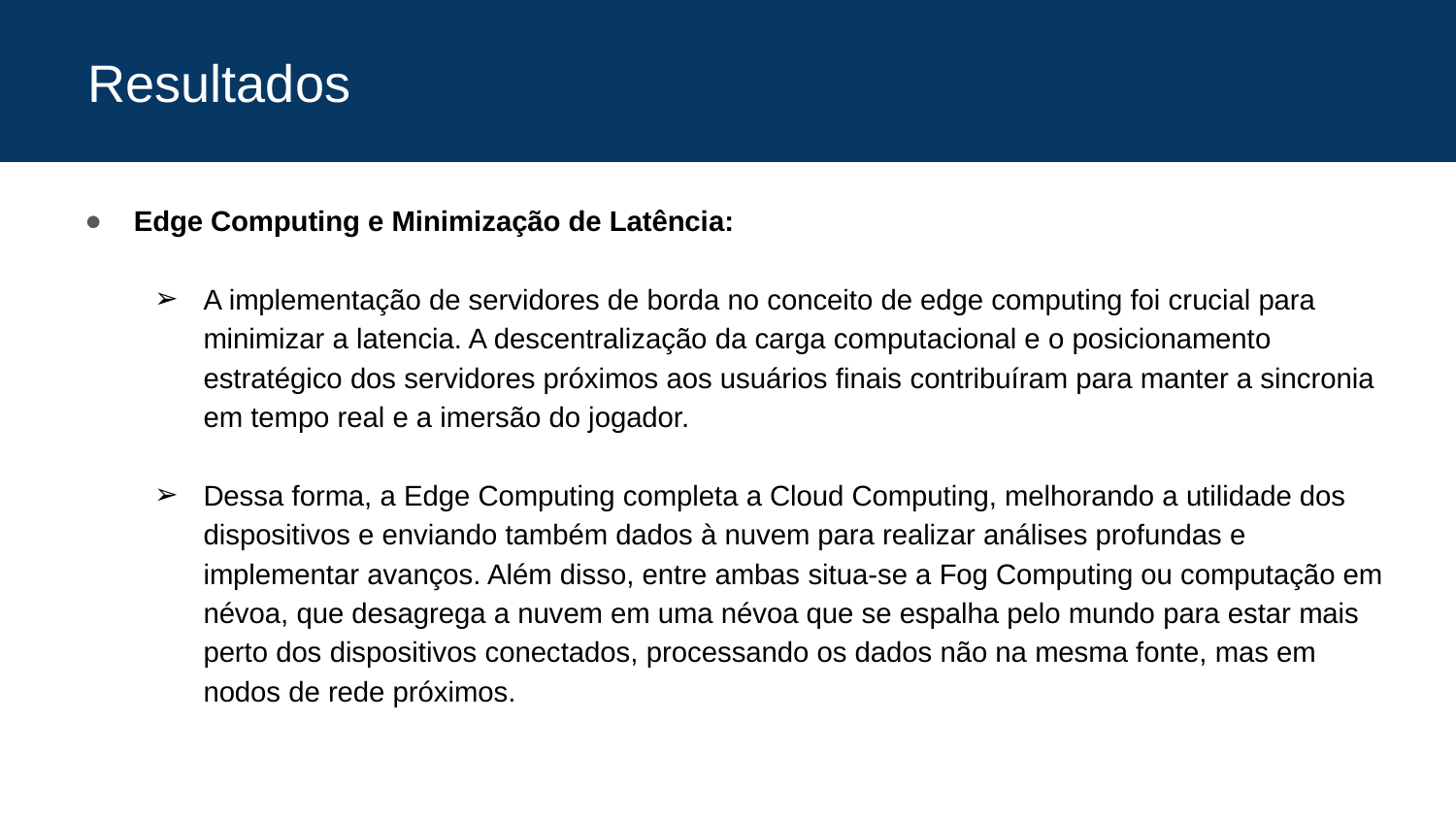

# Resultados
Edge Computing e Minimização de Latência:

A implementação de servidores de borda no conceito de edge computing foi crucial para minimizar a latencia. A descentralização da carga computacional e o posicionamento estratégico dos servidores próximos aos usuários finais contribuíram para manter a sincronia em tempo real e a imersão do jogador.

Dessa forma, a Edge Computing completa a Cloud Computing, melhorando a utilidade dos dispositivos e enviando também dados à nuvem para realizar análises profundas e implementar avanços. Além disso, entre ambas situa-se a Fog Computing ou computação em névoa, que desagrega a nuvem em uma névoa que se espalha pelo mundo para estar mais perto dos dispositivos conectados, processando os dados não na mesma fonte, mas em nodos de rede próximos.